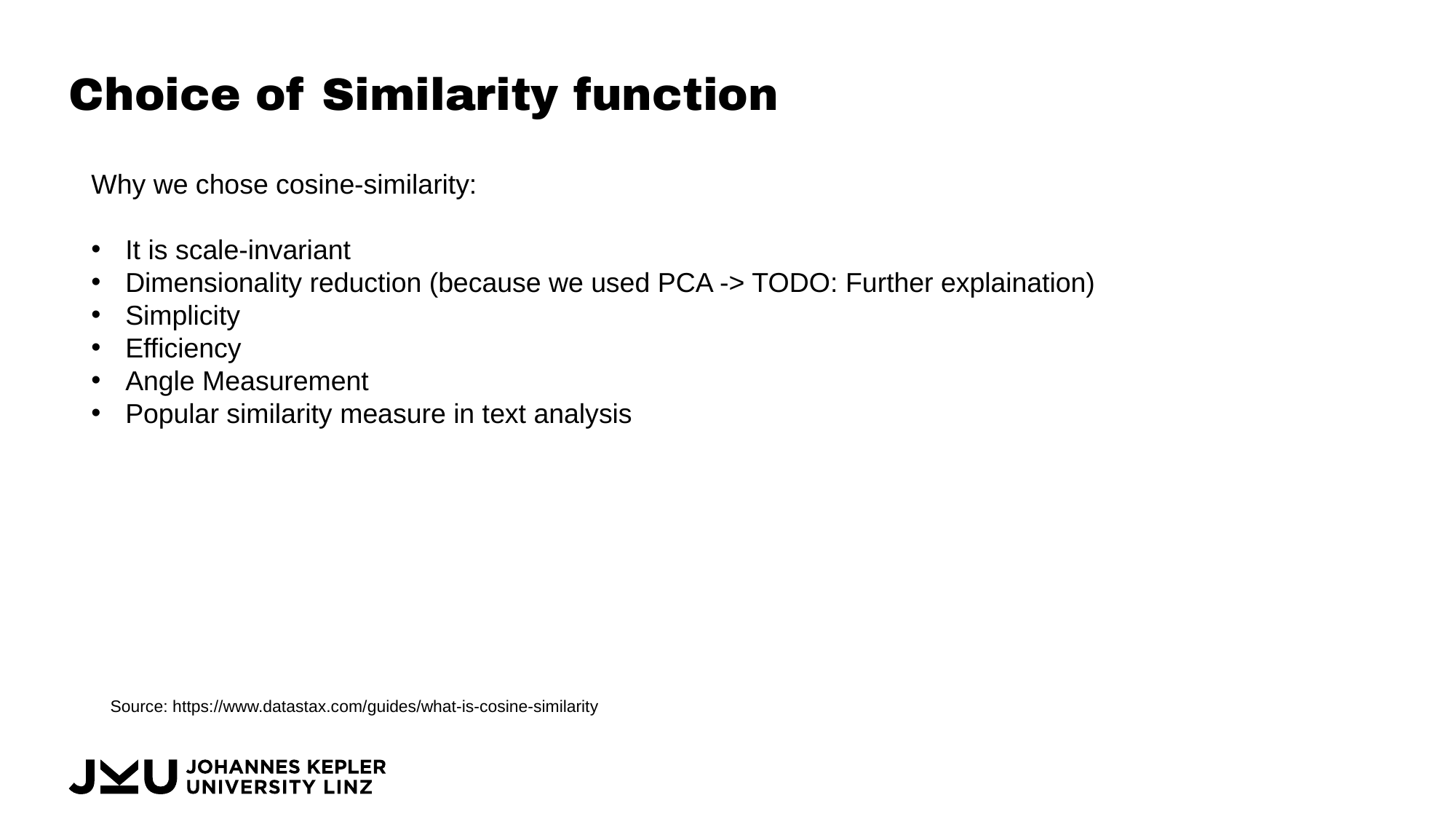

# Choice of Similarity function
Why we chose cosine-similarity:

It is scale-invariant
Dimensionality reduction (because we used PCA -> TODO: Further explaination)
Simplicity
Efficiency
Angle Measurement
Popular similarity measure in text analysis
Source: https://www.datastax.com/guides/what-is-cosine-similarity